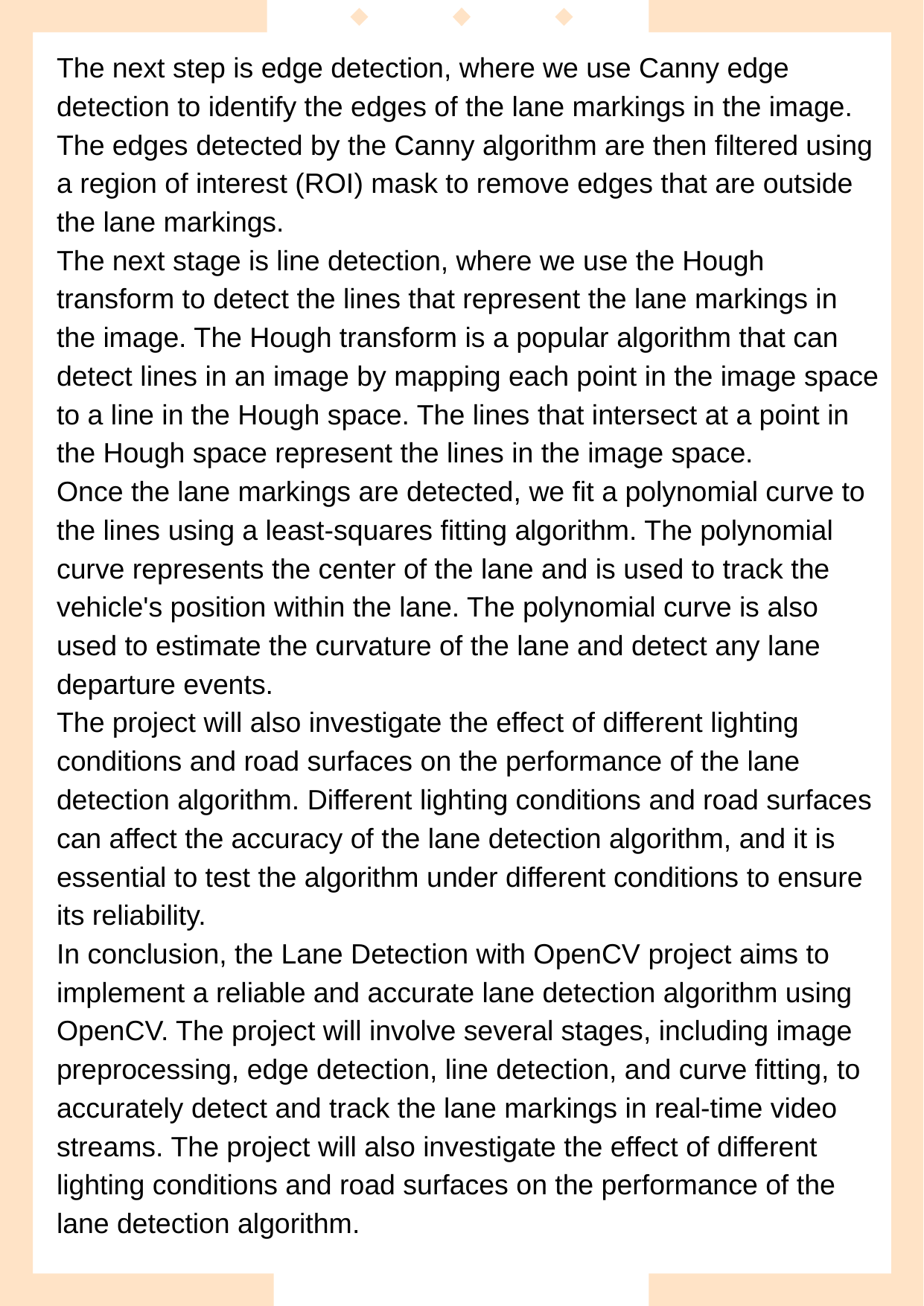

The next step is edge detection, where we use Canny edge detection to identify the edges of the lane markings in the image. The edges detected by the Canny algorithm are then filtered using a region of interest (ROI) mask to remove edges that are outside the lane markings.
The next stage is line detection, where we use the Hough transform to detect the lines that represent the lane markings in the image. The Hough transform is a popular algorithm that can detect lines in an image by mapping each point in the image space to a line in the Hough space. The lines that intersect at a point in the Hough space represent the lines in the image space.
Once the lane markings are detected, we fit a polynomial curve to the lines using a least-squares fitting algorithm. The polynomial curve represents the center of the lane and is used to track the vehicle's position within the lane. The polynomial curve is also used to estimate the curvature of the lane and detect any lane departure events.
The project will also investigate the effect of different lighting conditions and road surfaces on the performance of the lane detection algorithm. Different lighting conditions and road surfaces can affect the accuracy of the lane detection algorithm, and it is essential to test the algorithm under different conditions to ensure its reliability.
In conclusion, the Lane Detection with OpenCV project aims to implement a reliable and accurate lane detection algorithm using OpenCV. The project will involve several stages, including image preprocessing, edge detection, line detection, and curve fitting, to accurately detect and track the lane markings in real-time video streams. The project will also investigate the effect of different lighting conditions and road surfaces on the performance of the lane detection algorithm.